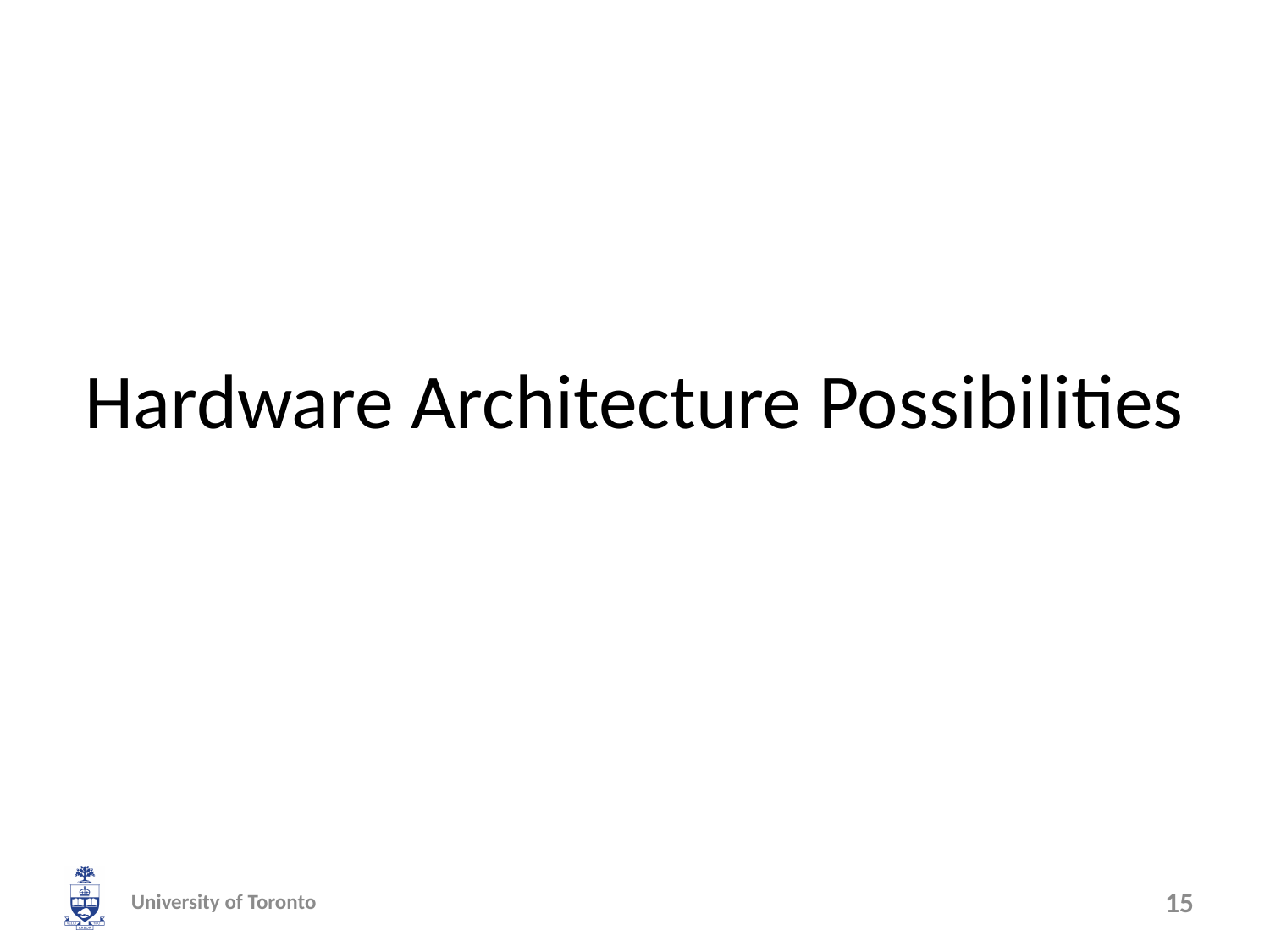

# Hardware Architecture Possibilities

University of Toronto
15